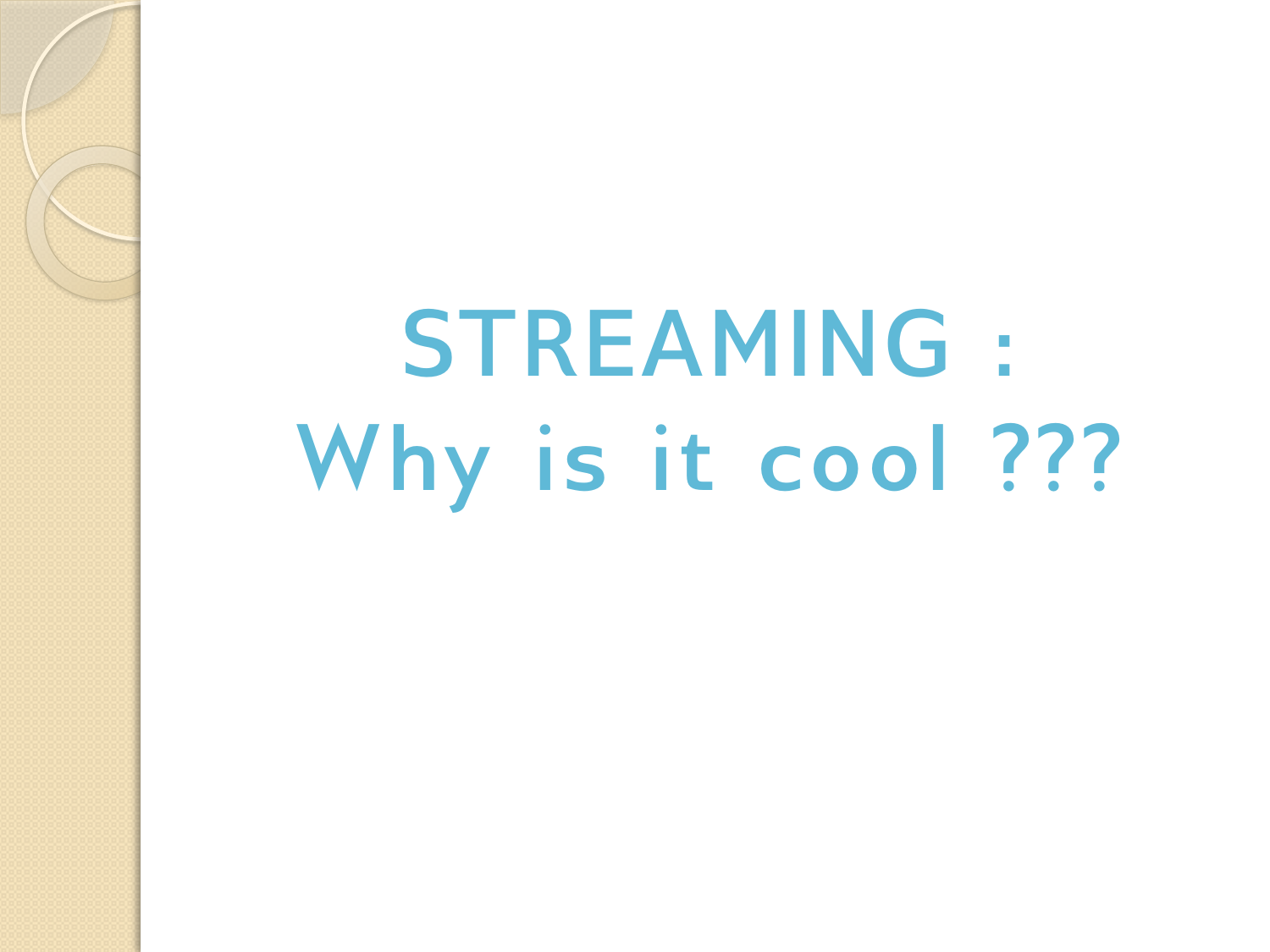

STREAMING :
Why is it cool ???